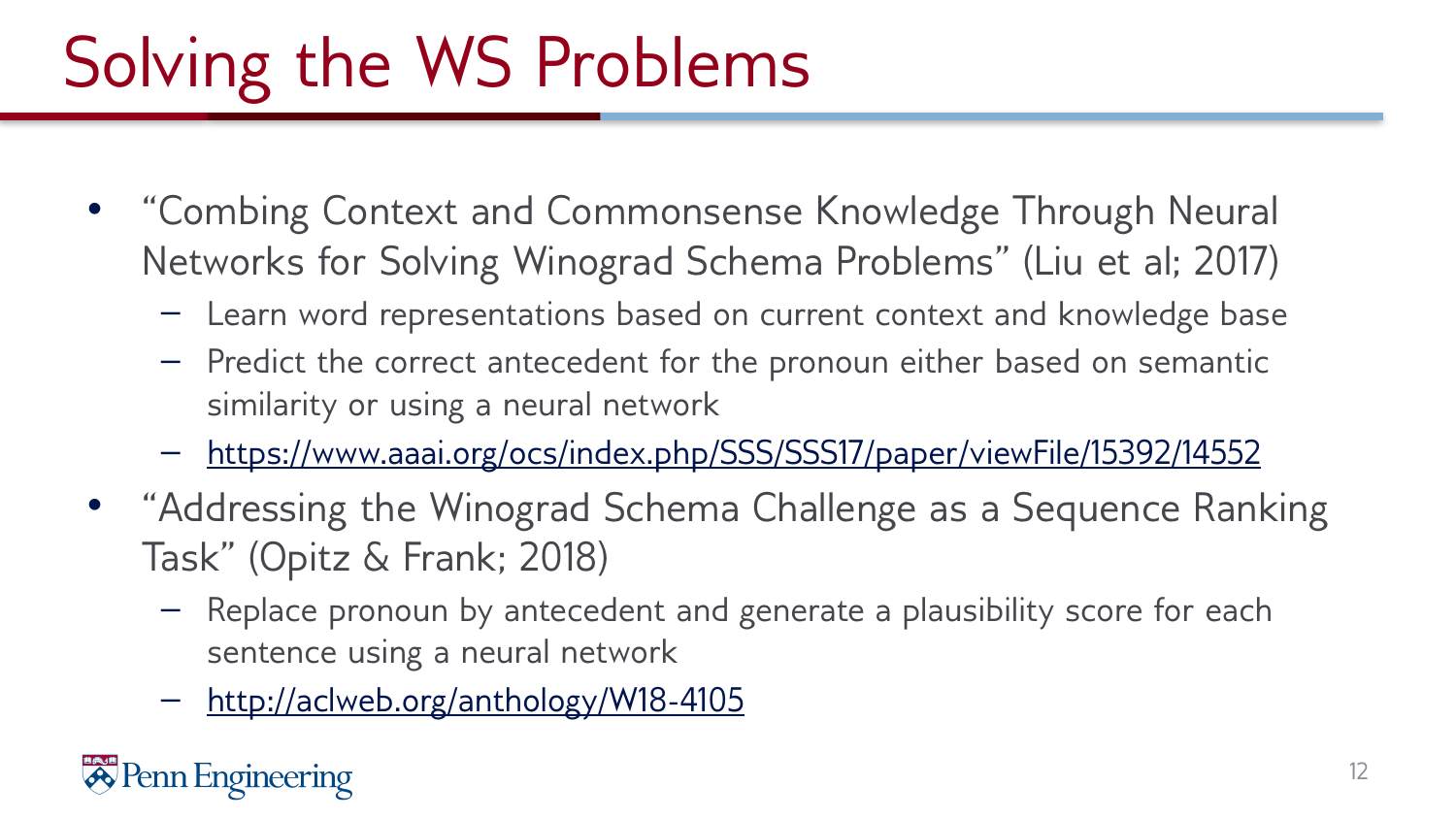

# Solving the WS Problems
“Combing Context and Commonsense Knowledge Through Neural Networks for Solving Winograd Schema Problems” (Liu et al; 2017)
Learn word representations based on current context and knowledge base
Predict the correct antecedent for the pronoun either based on semantic similarity or using a neural network
https://www.aaai.org/ocs/index.php/SSS/SSS17/paper/viewFile/15392/14552
“Addressing the Winograd Schema Challenge as a Sequence Ranking Task” (Opitz & Frank; 2018)
Replace pronoun by antecedent and generate a plausibility score for each sentence using a neural network
http://aclweb.org/anthology/W18-4105

12